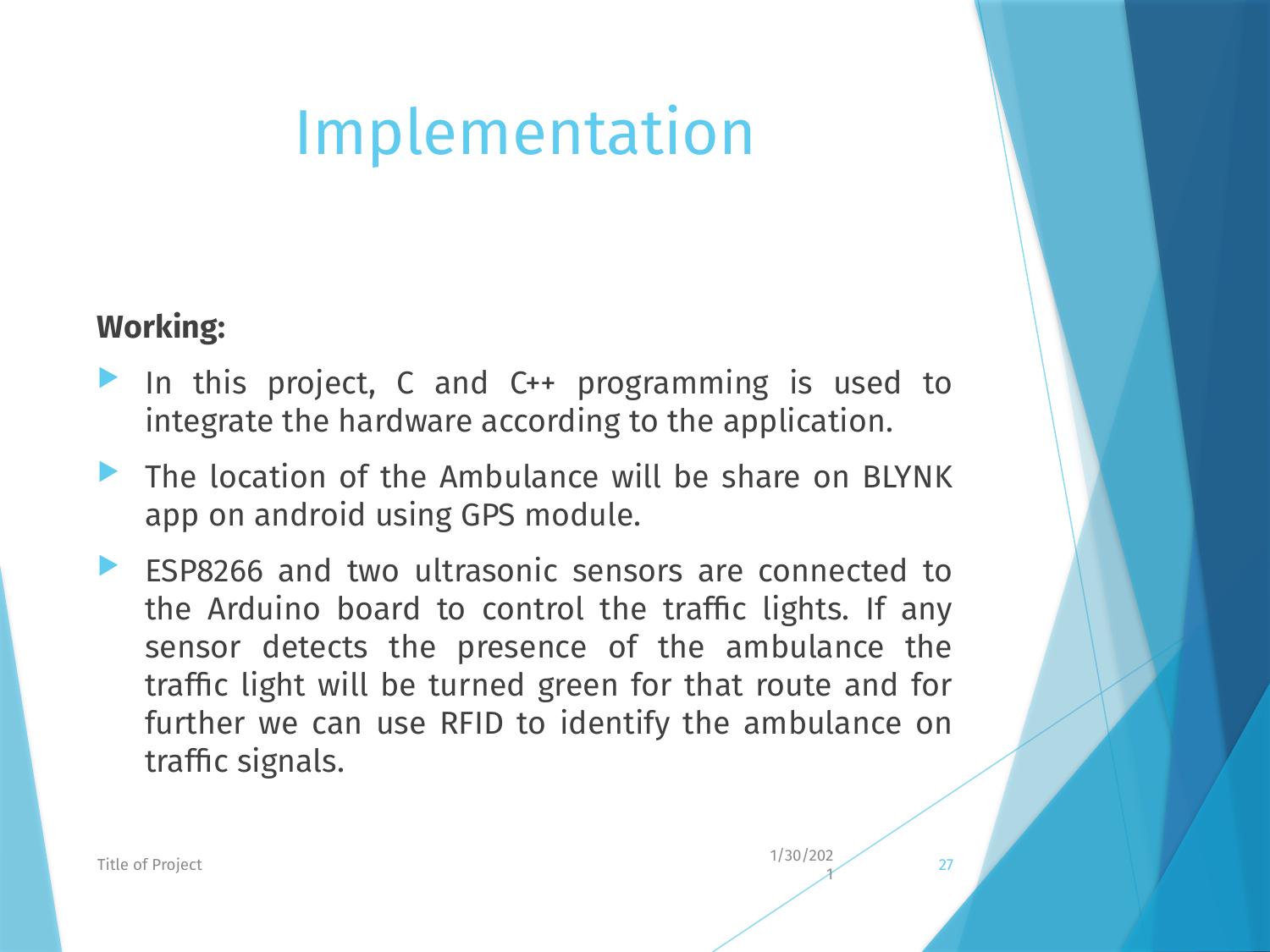

# Implementation
Working:
In this project, C and C++ programming is used to integrate the hardware according to the application.
The location of the Ambulance will be share on BLYNK app on android using GPS module.
ESP8266 and two ultrasonic sensors are connected to the Arduino board to control the traffic lights. If any sensor detects the presence of the ambulance the traffic light will be turned green for that route and for further we can use RFID to identify the ambulance on traffic signals.

Title of Project
1/30/2021
27